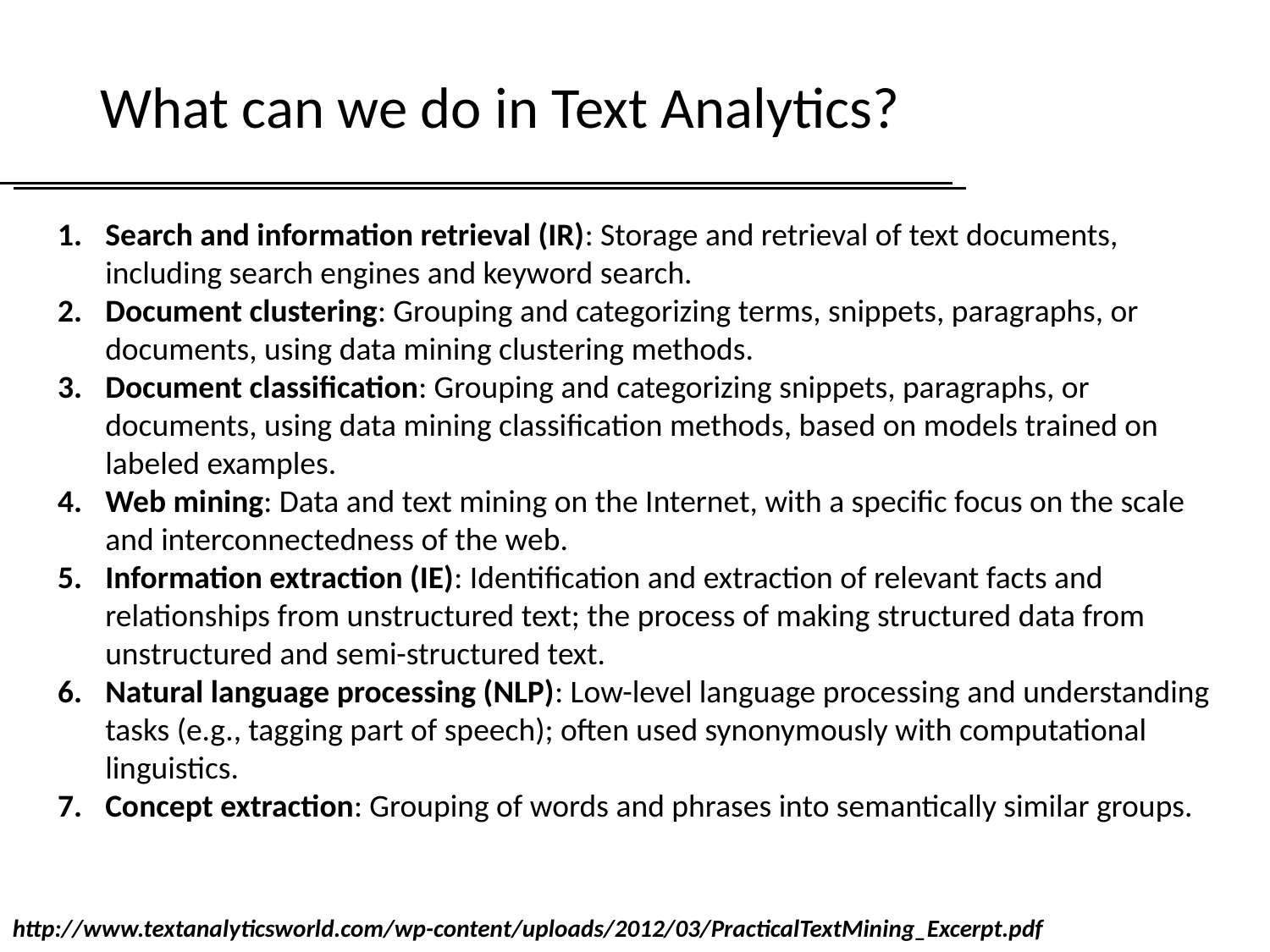

# What can we do in Text Analytics?
Search and information retrieval (IR): Storage and retrieval of text documents, including search engines and keyword search.
Document clustering: Grouping and categorizing terms, snippets, paragraphs, or documents, using data mining clustering methods.
Document classification: Grouping and categorizing snippets, paragraphs, or documents, using data mining classification methods, based on models trained on labeled examples.
Web mining: Data and text mining on the Internet, with a specific focus on the scale and interconnectedness of the web.
Information extraction (IE): Identification and extraction of relevant facts and relationships from unstructured text; the process of making structured data from unstructured and semi-structured text.
Natural language processing (NLP): Low-level language processing and understanding tasks (e.g., tagging part of speech); often used synonymously with computational linguistics.
Concept extraction: Grouping of words and phrases into semantically similar groups.
http://www.textanalyticsworld.com/wp-content/uploads/2012/03/PracticalTextMining_Excerpt.pdf